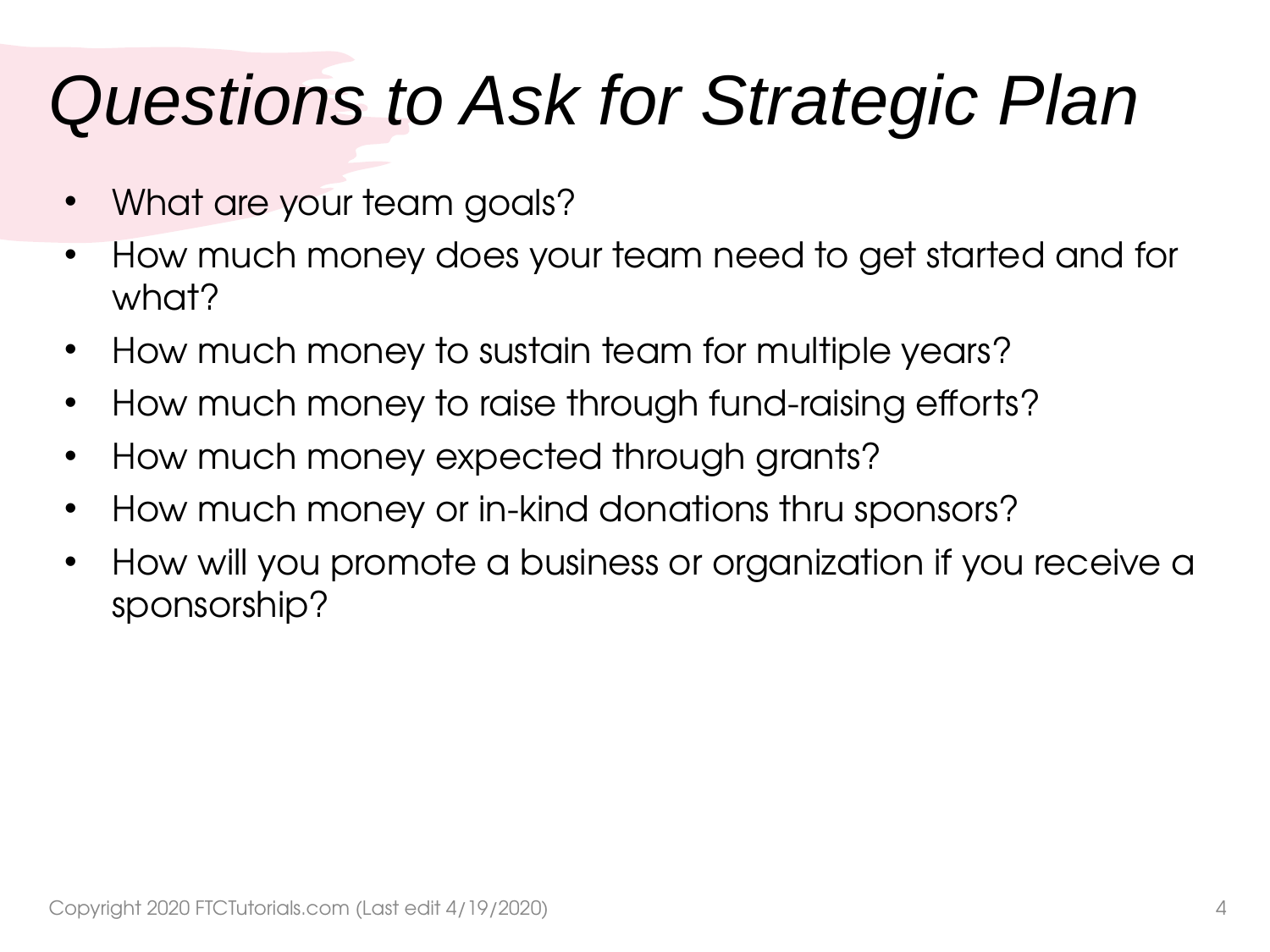

# Questions to Ask for Strategic Plan
What are your team goals?
How much money does your team need to get started and for what?
How much money to sustain team for multiple years?
How much money to raise through fund-raising efforts?
How much money expected through grants?
How much money or in-kind donations thru sponsors?
How will you promote a business or organization if you receive a sponsorship?

Copyright 2020 FTCTutorials.com (Last edit 4/19/2020)
4